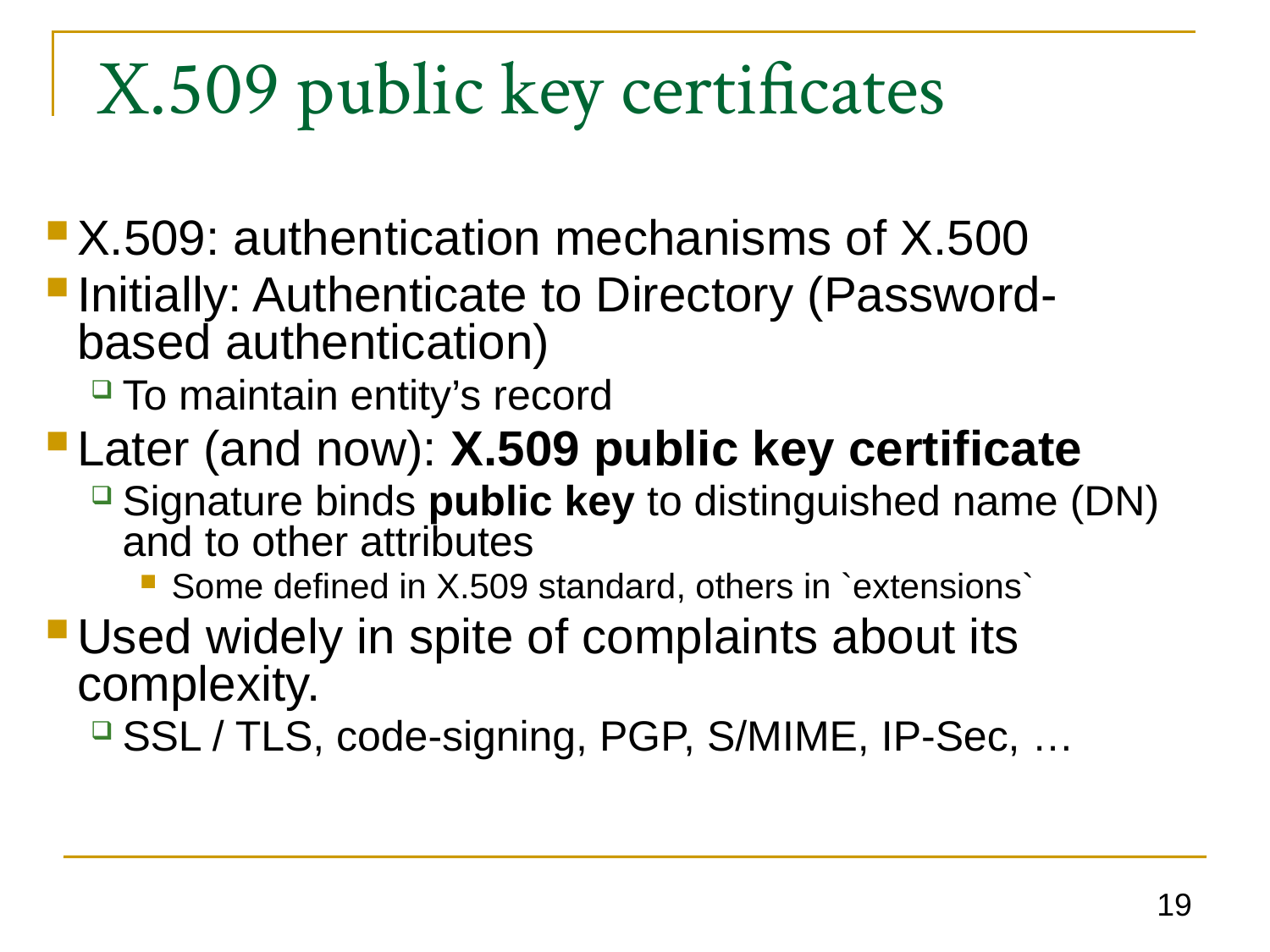

# X.509 public key certificates

X.509: authentication mechanisms of X.500
Initially: Authenticate to Directory (Password-based authentication)
To maintain entity’s record
Later (and now): X.509 public key certificate
Signature binds public key to distinguished name (DN) and to other attributes
Some defined in X.509 standard, others in `extensions`
Used widely in spite of complaints about its complexity.
SSL / TLS, code-signing, PGP, S/MIME, IP-Sec, …
19